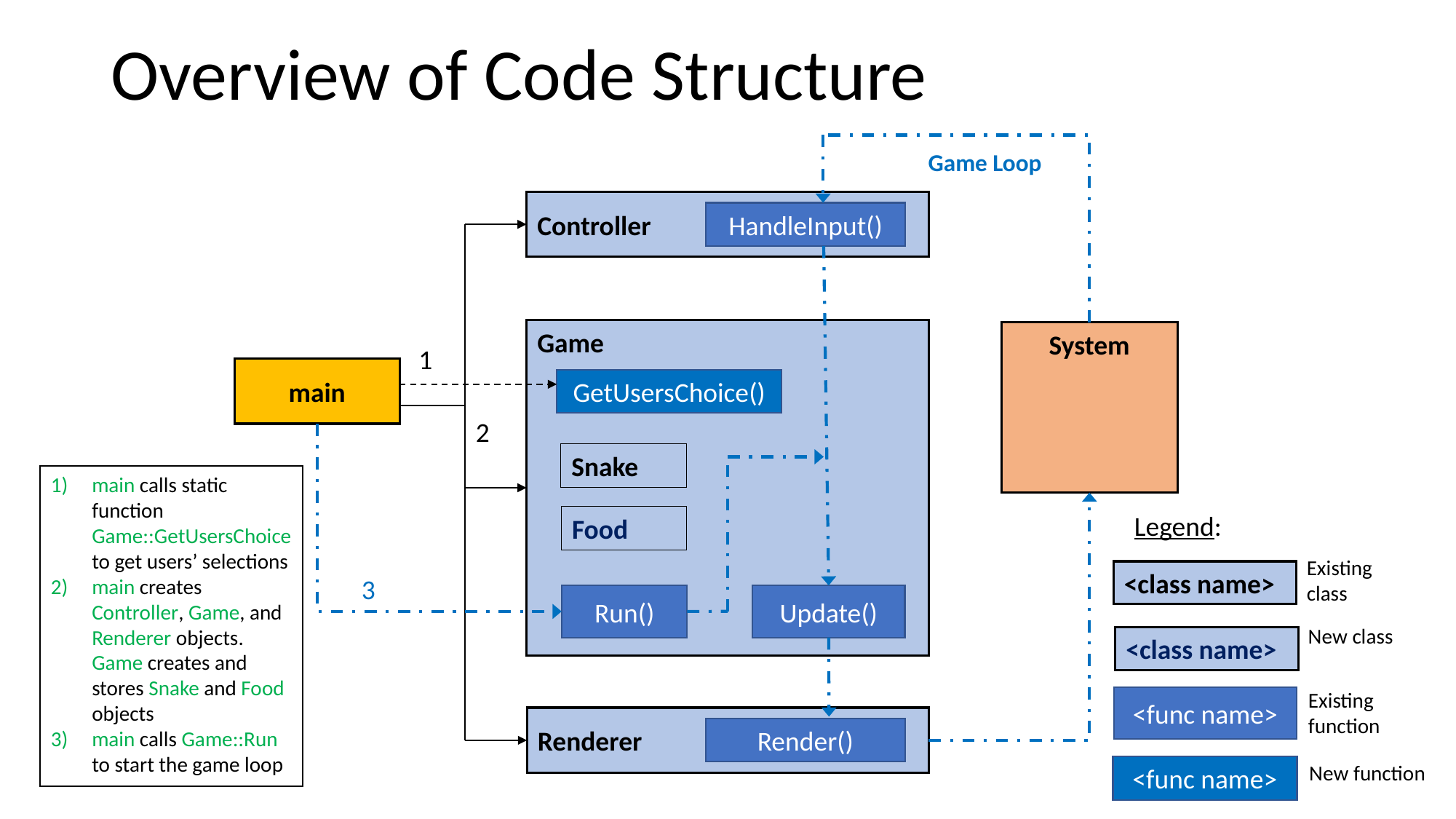

# Overview of Code Structure
Game Loop
Controller
HandleInput()
Game
System
1
main
GetUsersChoice()
2
Snake
main calls static function Game::GetUsersChoice to get users’ selections
main creates Controller, Game, and Renderer objects. Game creates and stores Snake and Food objects
main calls Game::Run to start the game loop

Legend:
Food
Existing class
<class name>
3
Run()
Update()
New class
<class name>
Existing function
<func name>
Renderer
Render()
New function
<func name>